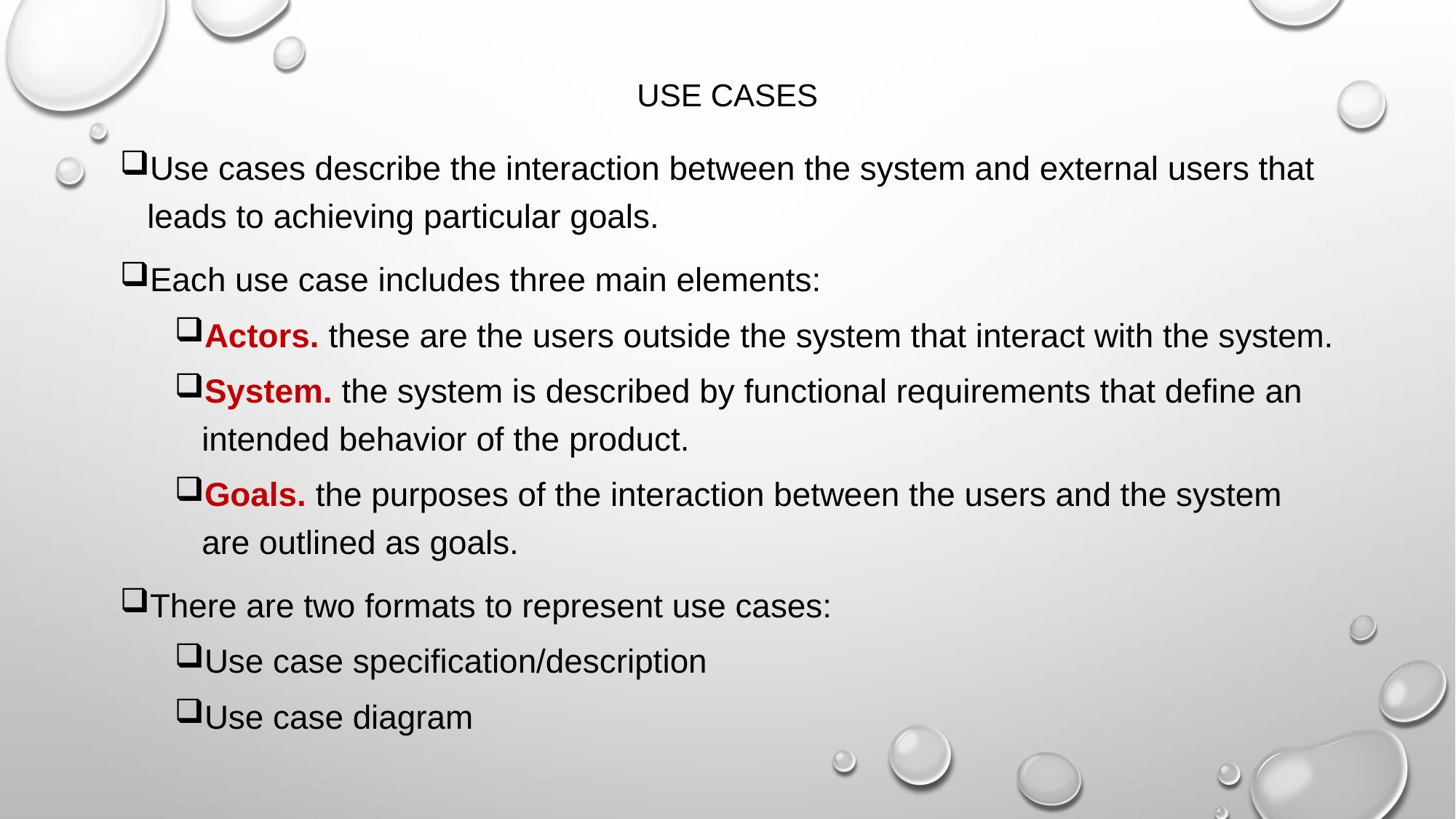

# USE cases
Use cases describe the interaction between the system and external users that leads to achieving particular goals.
Each use case includes three main elements:
Actors. these are the users outside the system that interact with the system.
System. the system is described by functional requirements that define an intended behavior of the product.
Goals. the purposes of the interaction between the users and the system are outlined as goals.
There are two formats to represent use cases:
Use case specification/description
Use case diagram